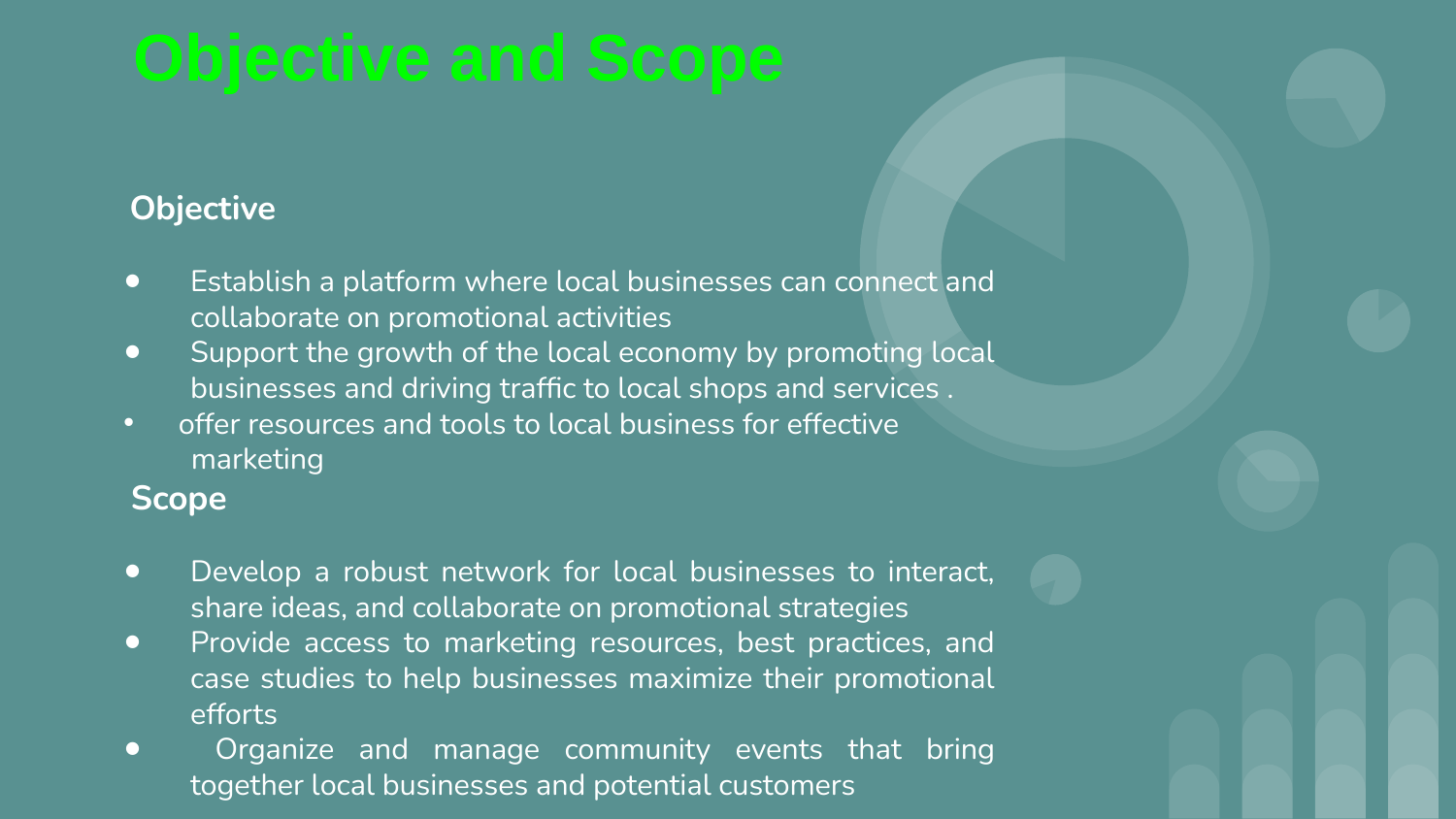

# Objective and Scope

   Objective

Establish a platform where local businesses can connect and collaborate on promotional activities
Support the growth of the local economy by promoting local businesses and driving traffic to local shops and services .
       offer resources and tools to local business for effective
         marketing
 Scope

Develop a robust network for local businesses to interact, share ideas, and collaborate on promotional strategies.
Provide access to marketing resources, best practices, and case studies to help businesses maximize their promotional efforts
 Organize and manage community events that bring together local businesses and potential customers